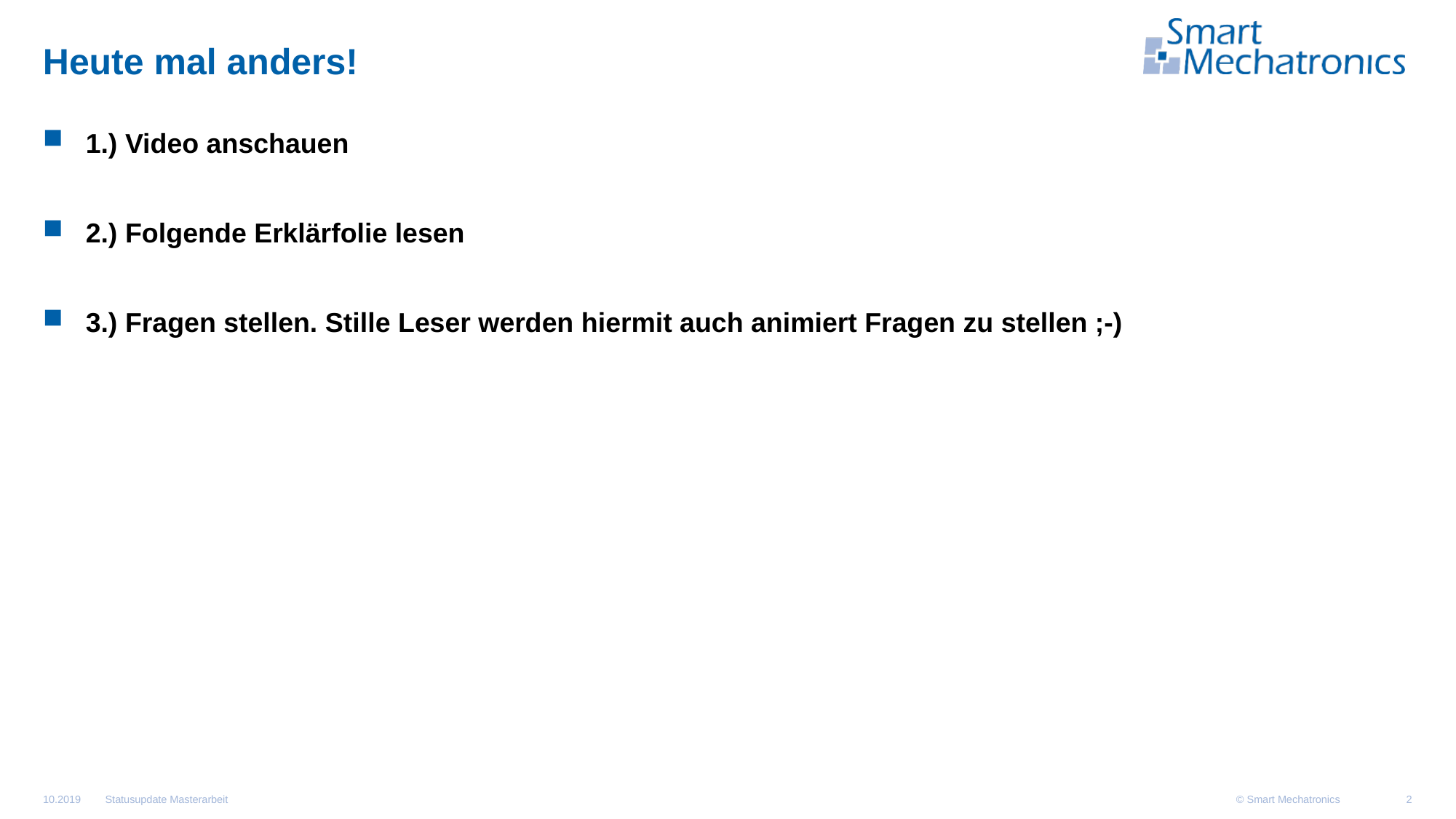

# Heute mal anders!
1.) Video anschauen

2.) Folgende Erklärfolie lesen

3.) Fragen stellen. Stille Leser werden hiermit auch animiert Fragen zu stellen ;-)

Statusupdate Masterarbeit
10.2019
2